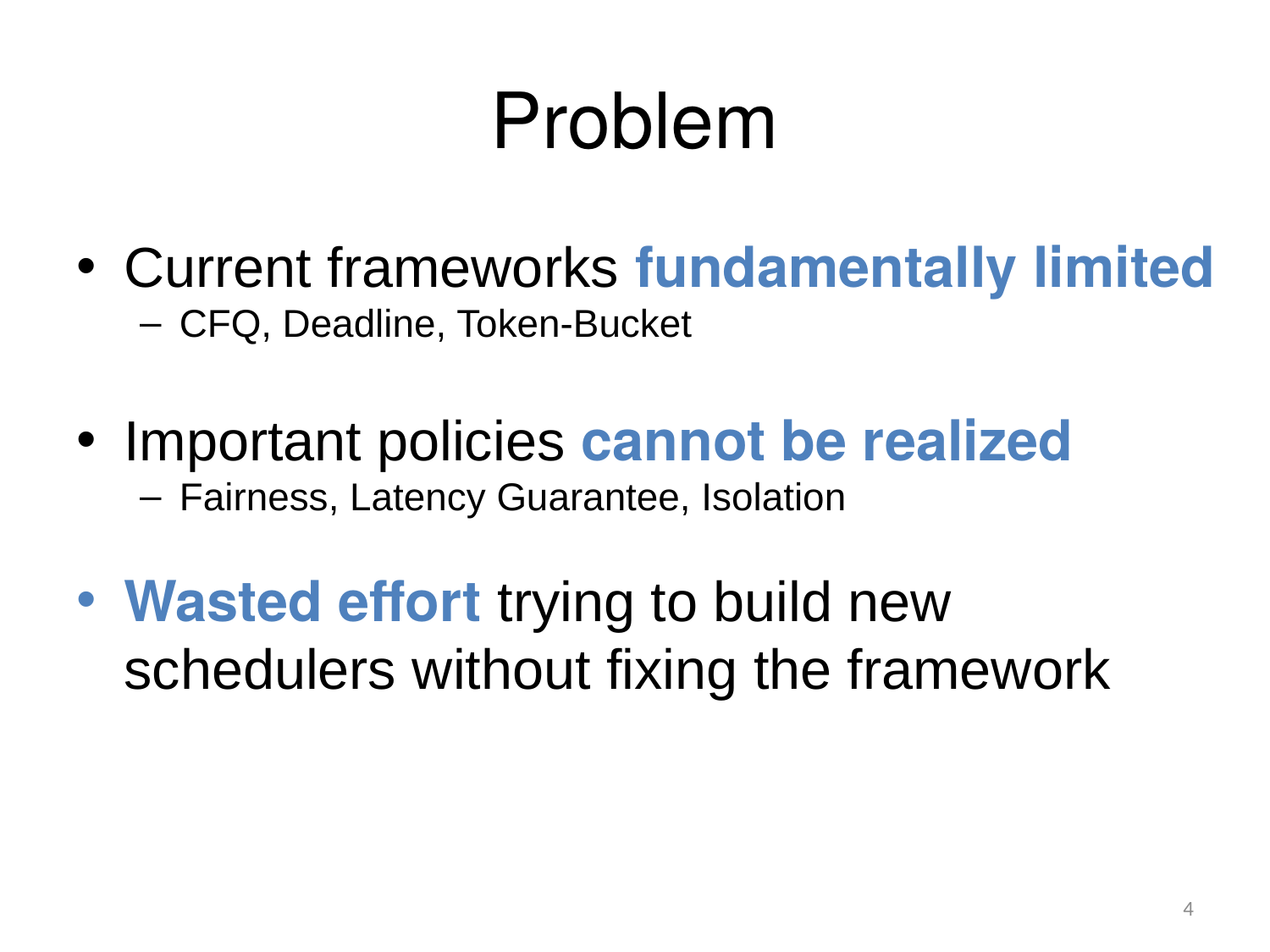

# Problem
Current frameworks fundamentally limited
CFQ, Deadline, Token-Bucket

Important policies cannot be realized
Fairness, Latency Guarantee, Isolation

Wasted effort trying to build new schedulers without fixing the framework

4